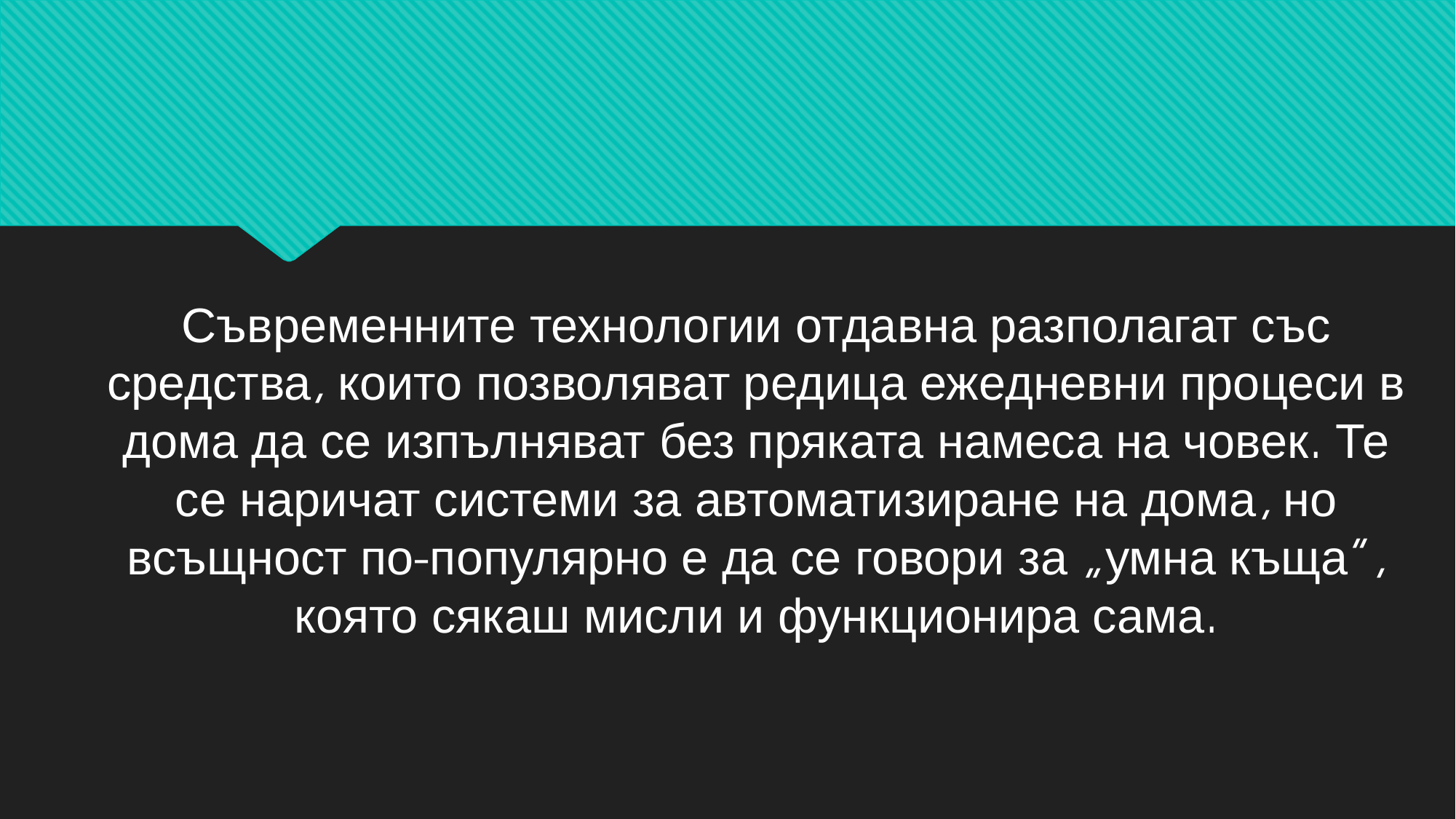

#
Съвременните технологии отдавна разполагат със средства, които позволяват редица ежедневни процеси в дома да се изпълняват без пряката намеса на човек. Те се наричат системи за автоматизиране на дома, но всъщност по-популярно е да се говори за „умна къща”, която сякаш мисли и функционира сама.